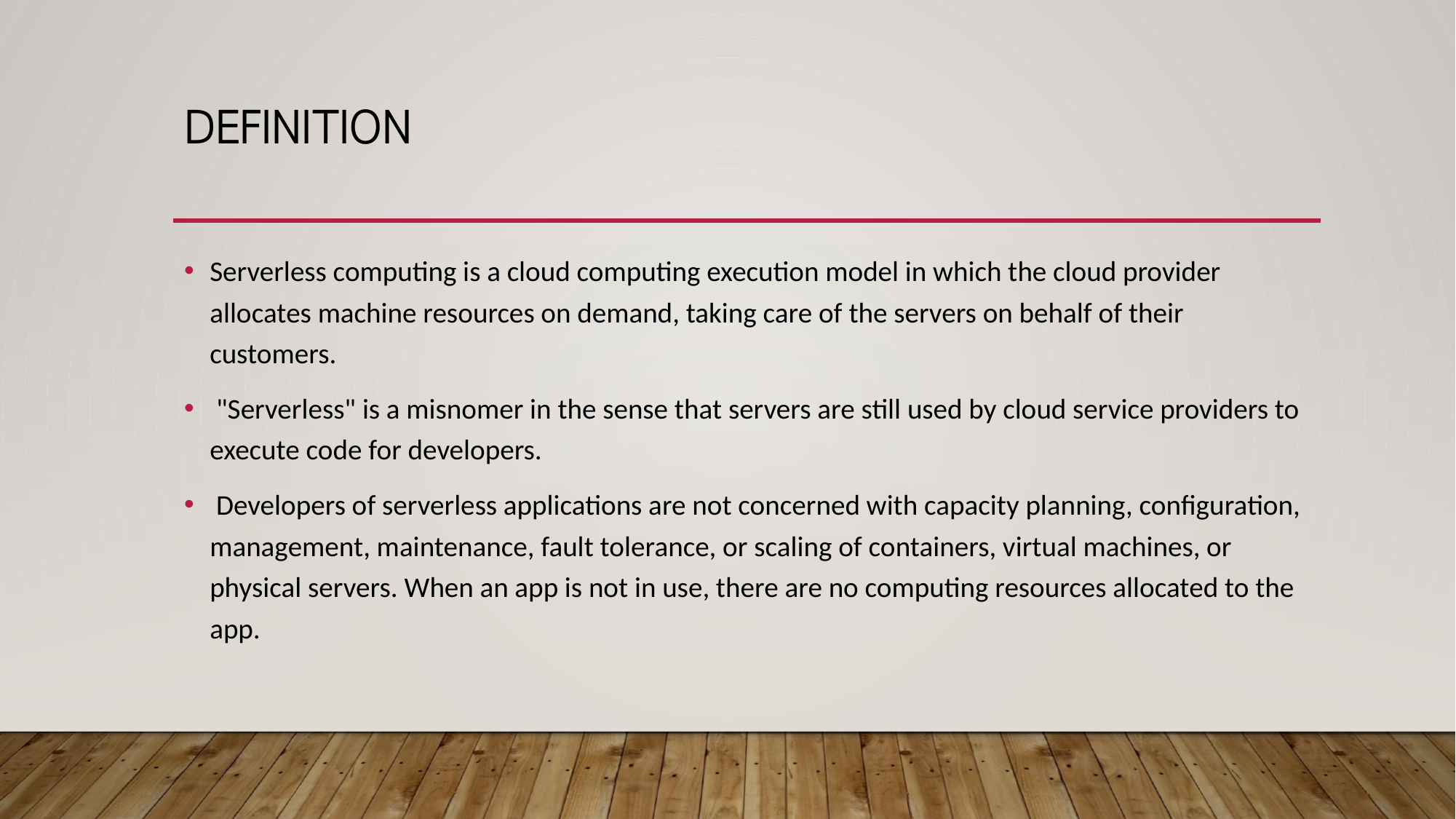

# Definition
Serverless computing is a cloud computing execution model in which the cloud provider allocates machine resources on demand, taking care of the servers on behalf of their customers.
 "Serverless" is a misnomer in the sense that servers are still used by cloud service providers to execute code for developers.
 Developers of serverless applications are not concerned with capacity planning, configuration, management, maintenance, fault tolerance, or scaling of containers, virtual machines, or physical servers. When an app is not in use, there are no computing resources allocated to the app.